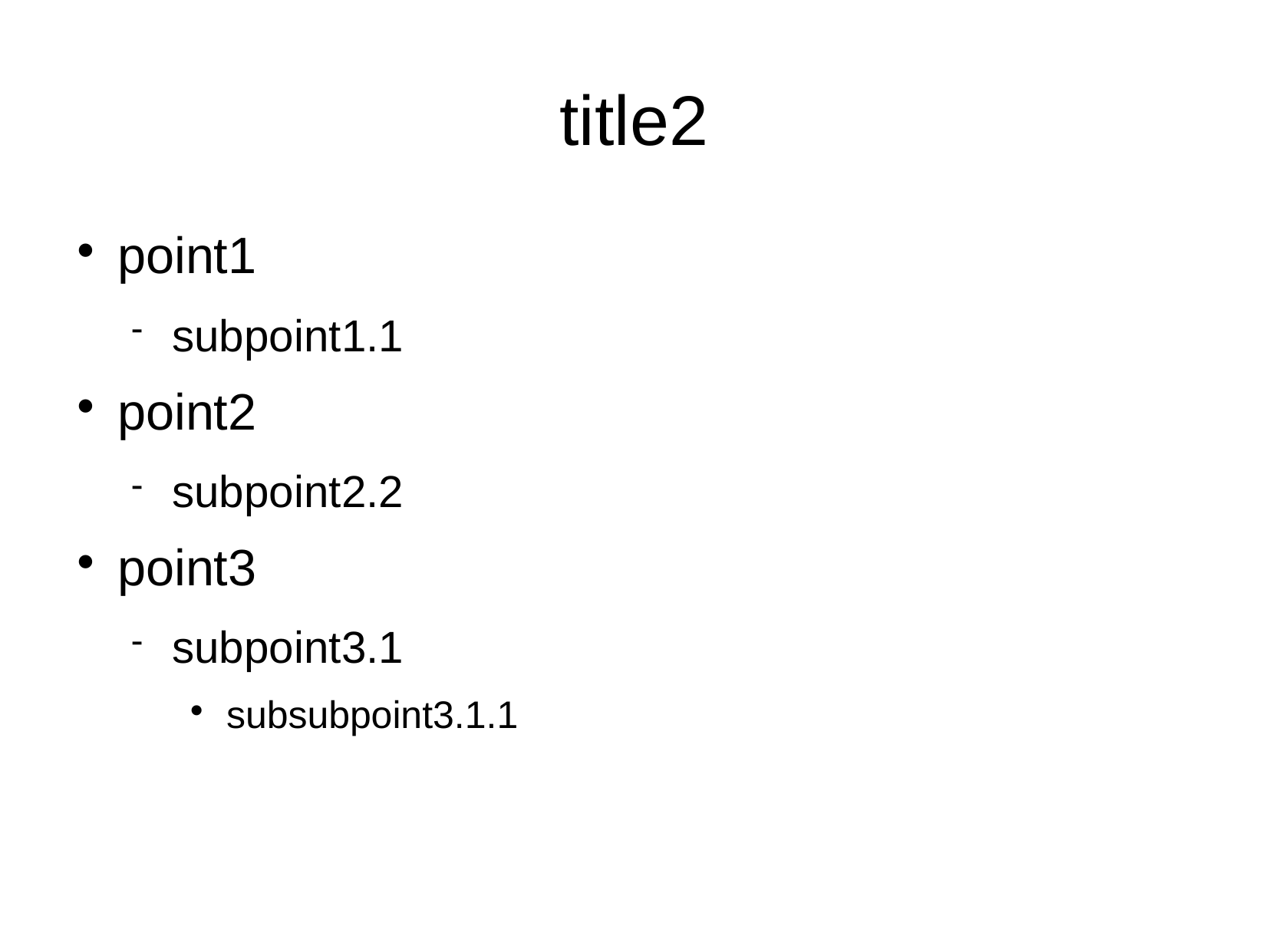

title2
point1
subpoint1.1
point2
subpoint2.2
point3
subpoint3.1
subsubpoint3.1.1